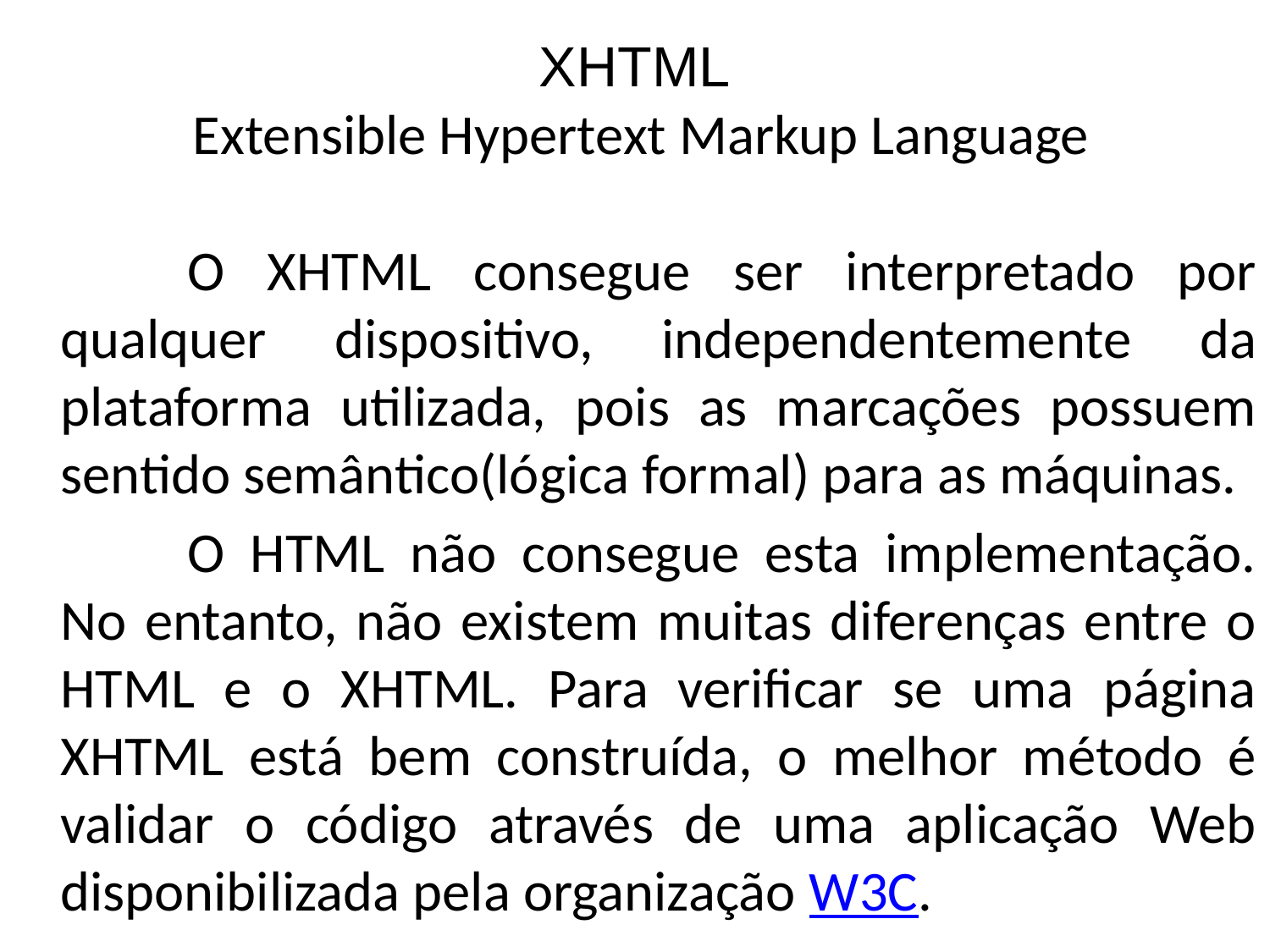

# XHTML Extensible Hypertext Markup Language
		O XHTML consegue ser interpretado por qualquer dispositivo, independentemente da plataforma utilizada, pois as marcações possuem sentido semântico(lógica formal) para as máquinas.
		O HTML não consegue esta implementação. No entanto, não existem muitas diferenças entre o HTML e o XHTML. Para verificar se uma página XHTML está bem construída, o melhor método é validar o código através de uma aplicação Web disponibilizada pela organização W3C.